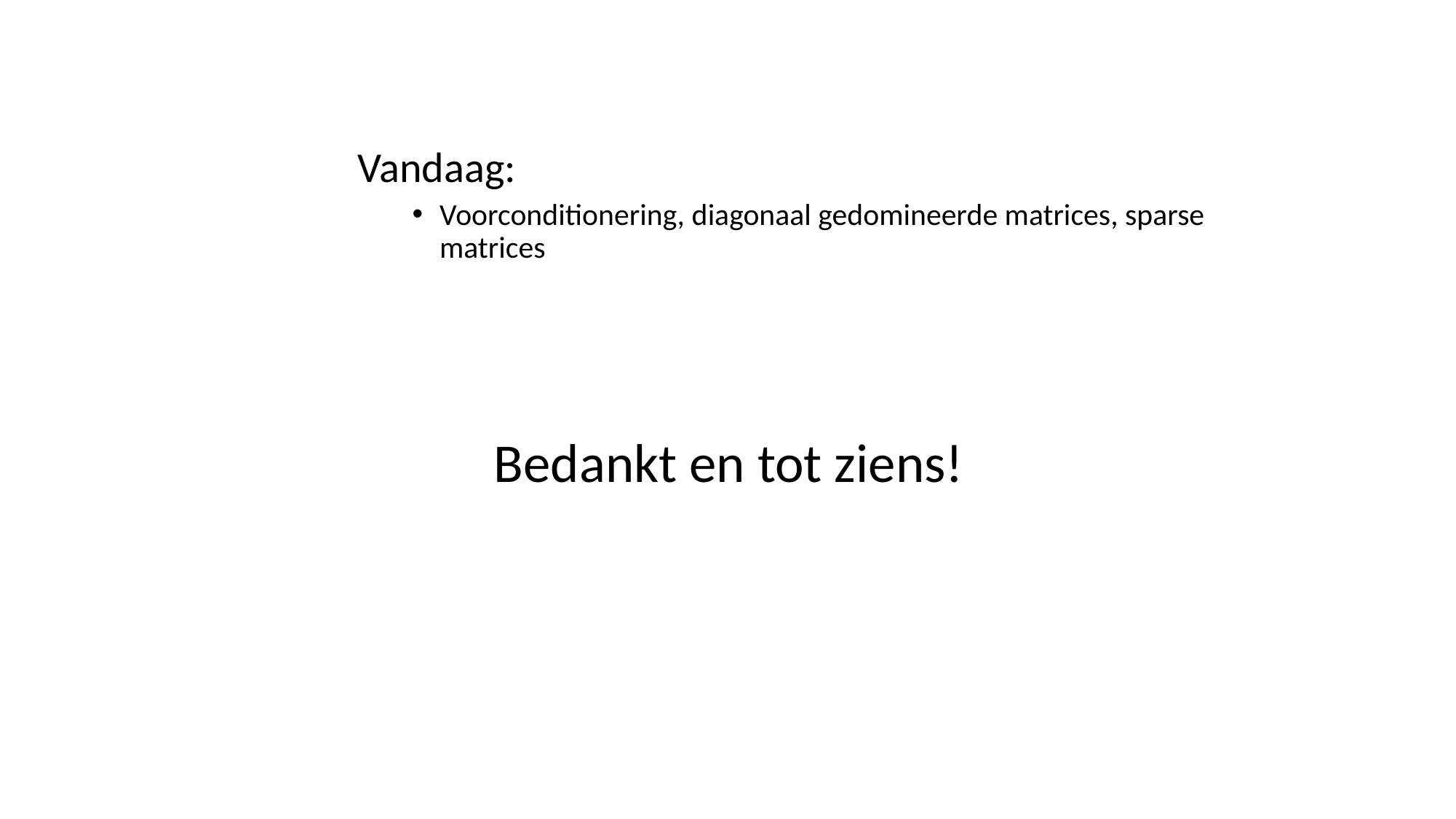

Vandaag:
Voorconditionering, diagonaal gedomineerde matrices, sparse matrices

Bedankt en tot ziens!